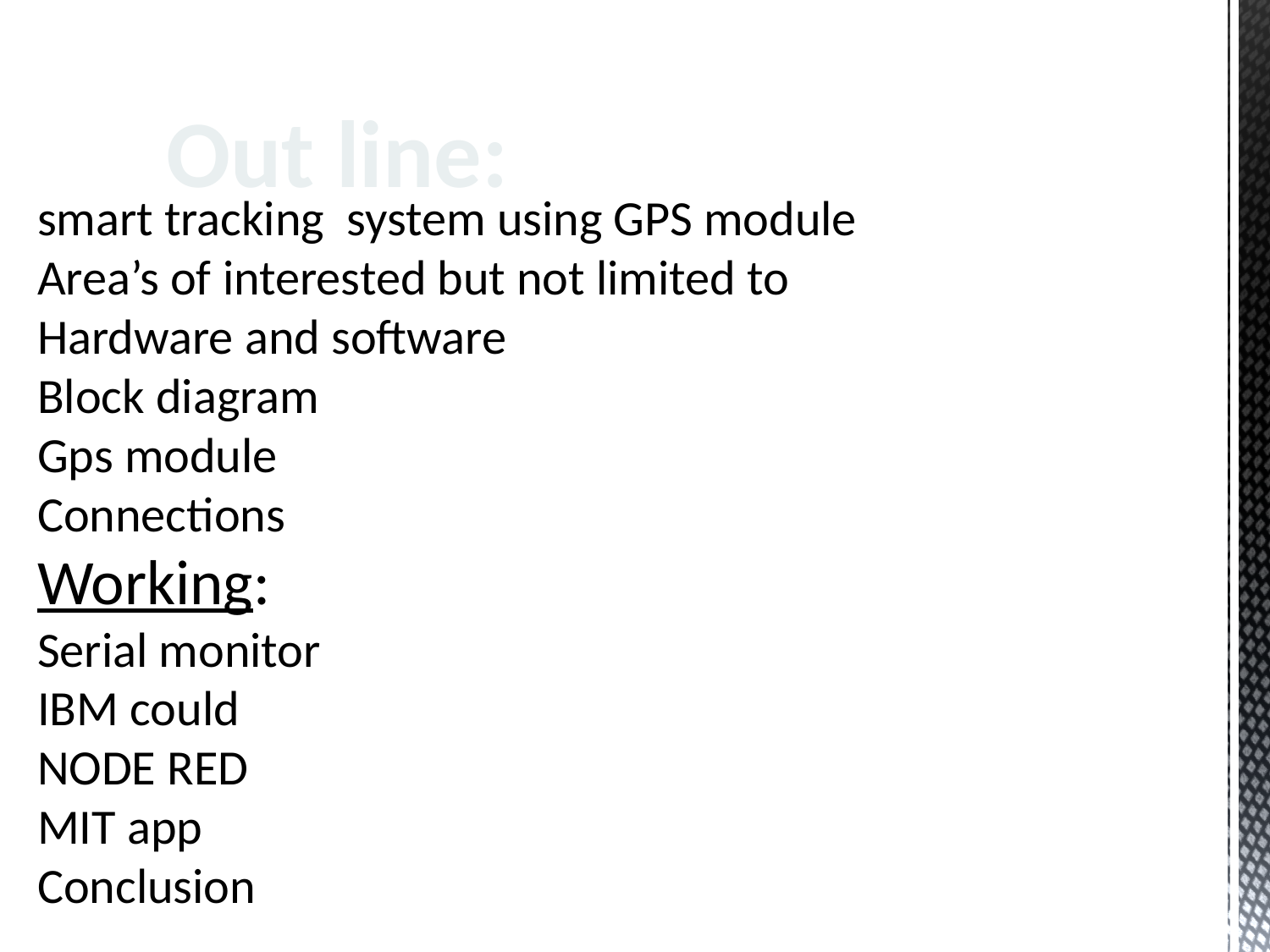

Out line:
smart tracking  system using GPS module
Area’s of interested but not limited to
Hardware and software
Block diagram
Gps module
Connections
Working:
Serial monitor
IBM could
NODE RED
MIT app
Conclusion